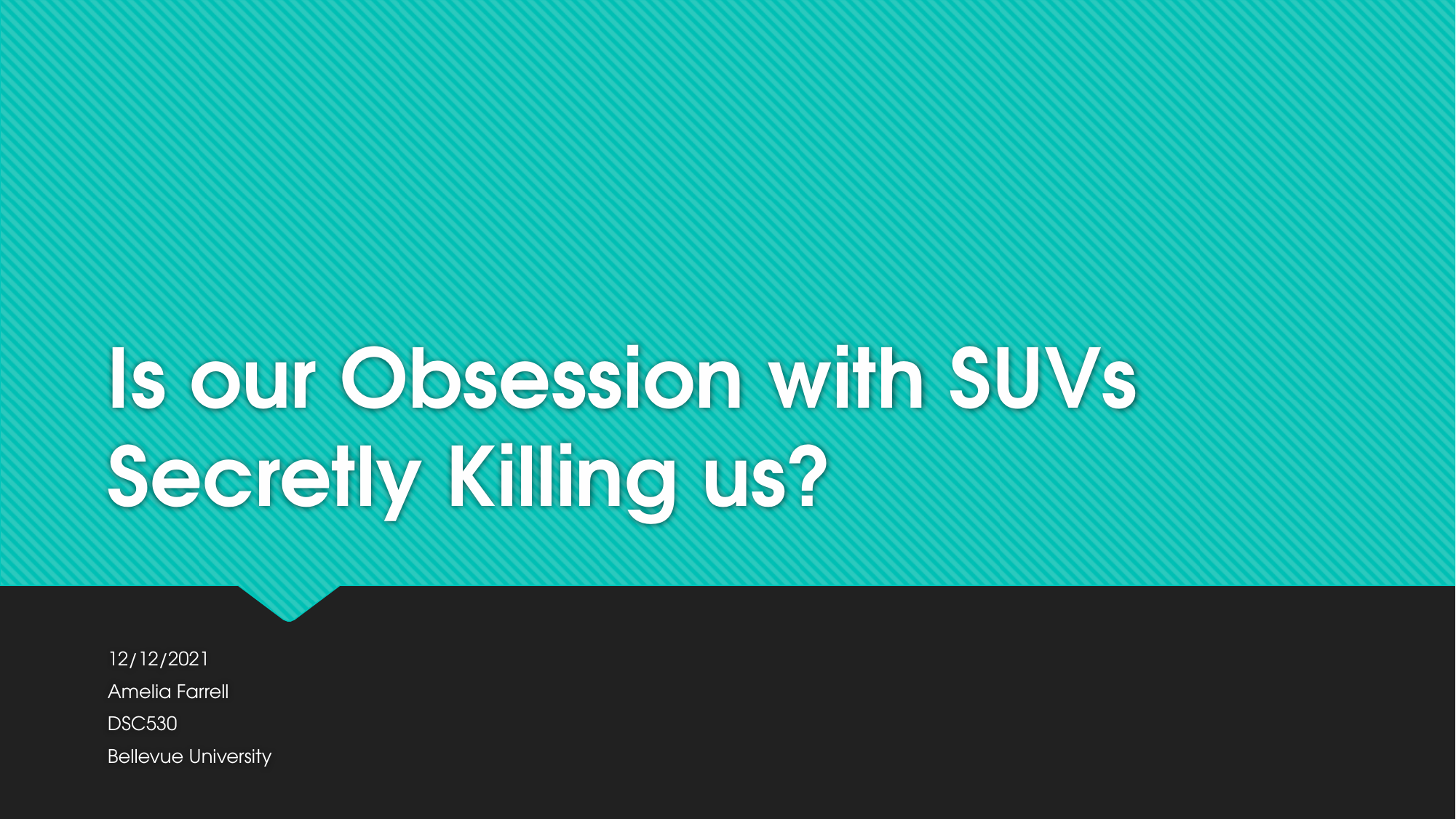

# Is our Obsession with SUVs Secretly Killing us?
12/12/2021
Amelia Farrell
DSC530
Bellevue University